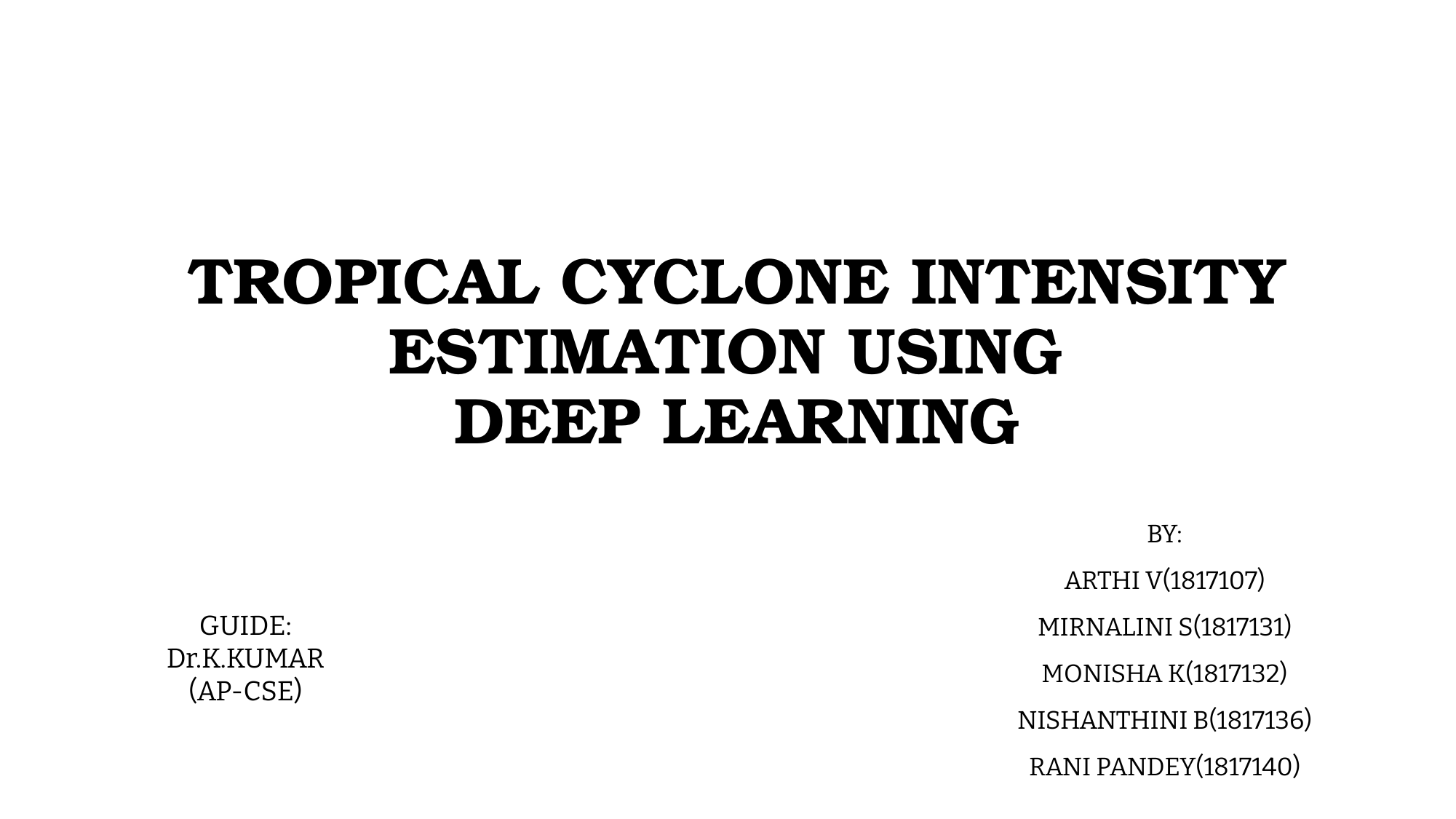

# TROPICAL CYCLONE INTENSITY ESTIMATION USING DEEP LEARNING
BY:
ARTHI V(1817107)
MIRNALINI S(1817131)
MONISHA K(1817132)
NISHANTHINI B(1817136)
RANI PANDEY(1817140)
GUIDE:
Dr.K.KUMAR
(AP-CSE)